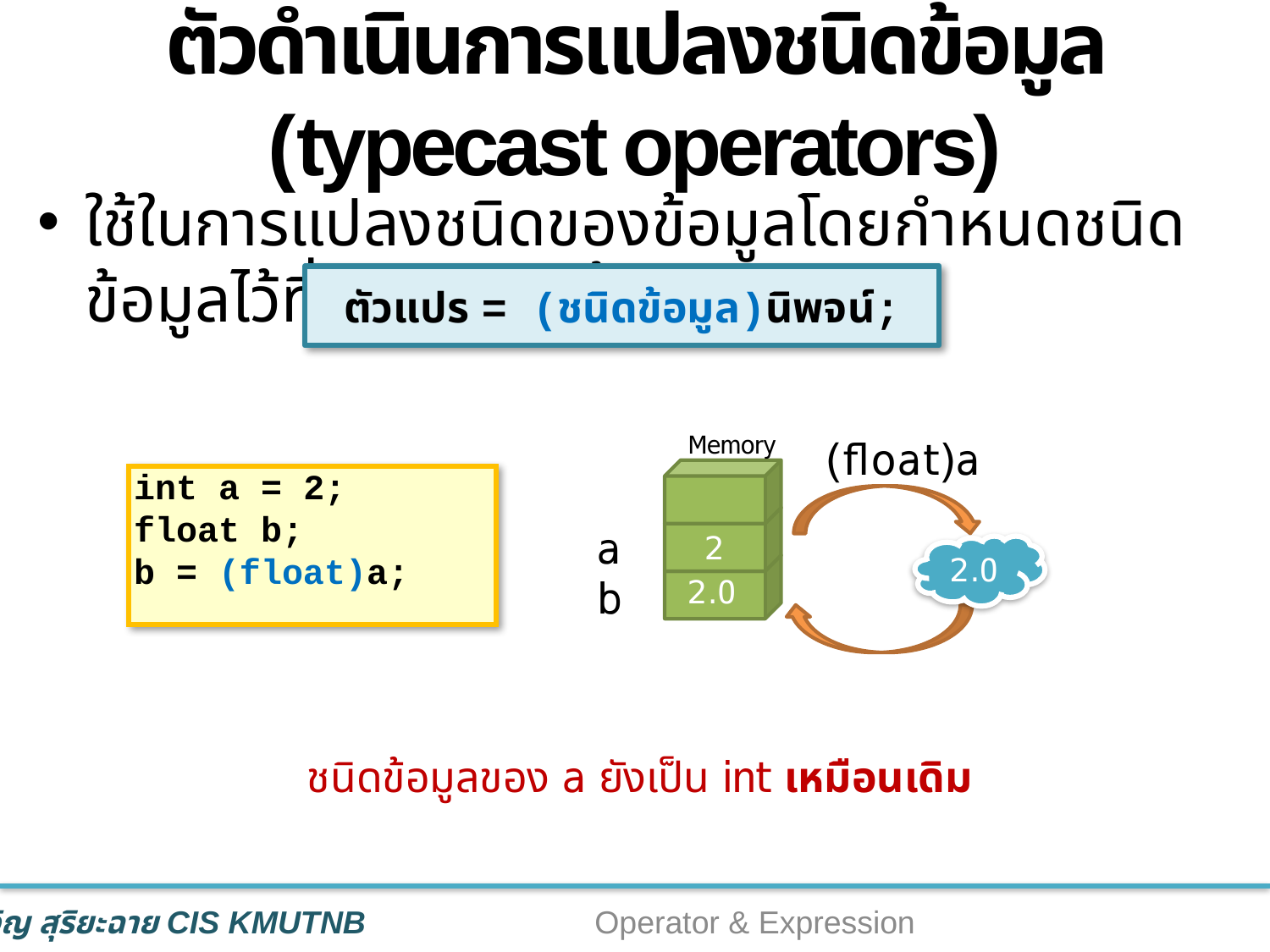

# ตัวดำเนินการแปลงชนิดข้อมูล (typecast operators)
ใช้ในการแปลงชนิดของข้อมูลโดยกำหนดชนิดข้อมูลไว้ที่หน้าข้อมูลนั้น
ตัวแปร = (ชนิดข้อมูล)นิพจน์;
Memory
(float)a

int a = 2;
float b;
b = (float)a;

2
a
2.0

b
2.0

ชนิดข้อมูลของ a ยังเป็น int เหมือนเดิม
28
Operator & Expression